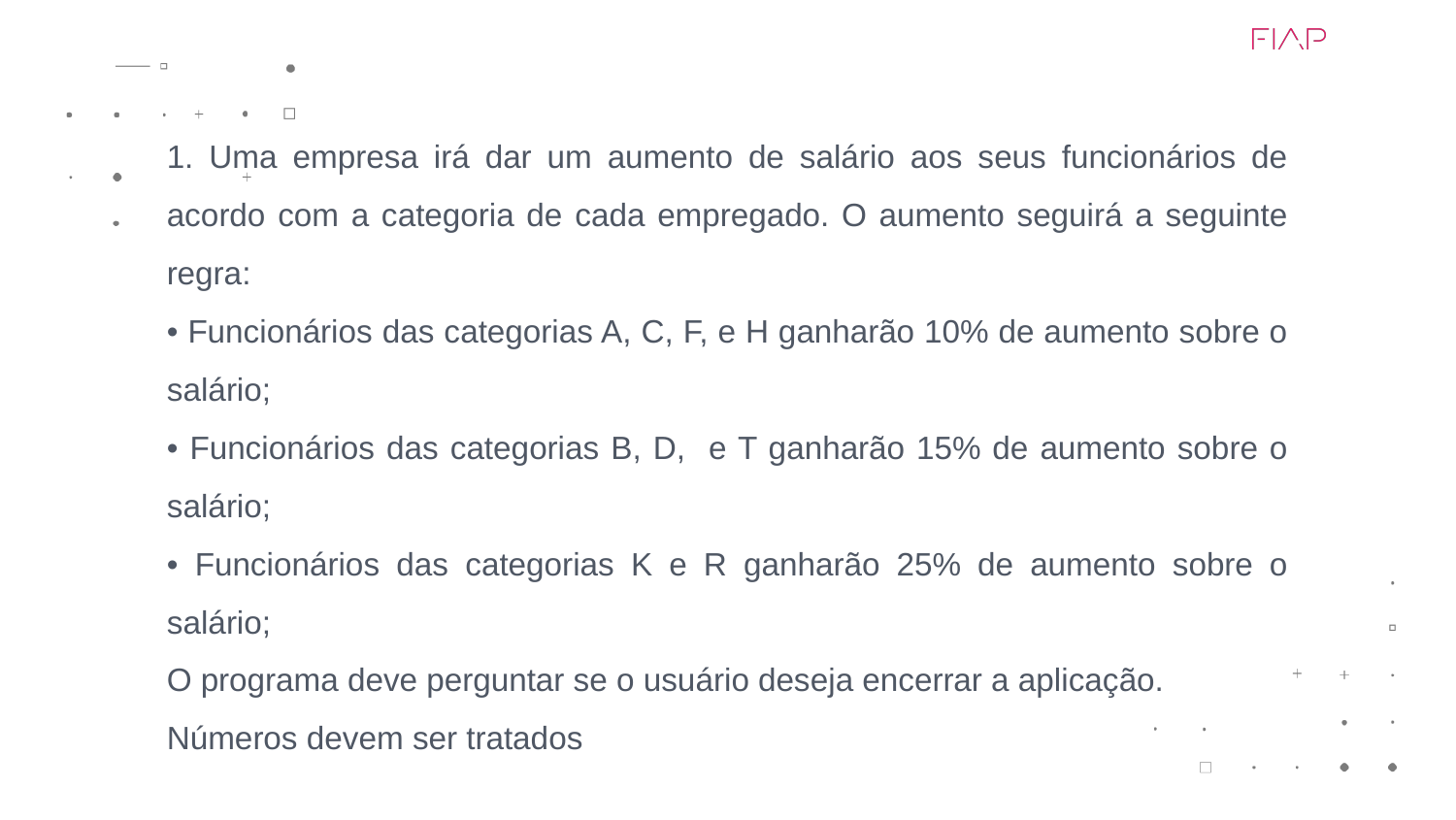

1. Uma empresa irá dar um aumento de salário aos seus funcionários de acordo com a categoria de cada empregado. O aumento seguirá a seguinte regra:
• Funcionários das categorias A, C, F, e H ganharão 10% de aumento sobre o salário;
• Funcionários das categorias B, D,  e T ganharão 15% de aumento sobre o salário;
• Funcionários das categorias K e R ganharão 25% de aumento sobre o salário;
O programa deve perguntar se o usuário deseja encerrar a aplicação.
Números devem ser tratados